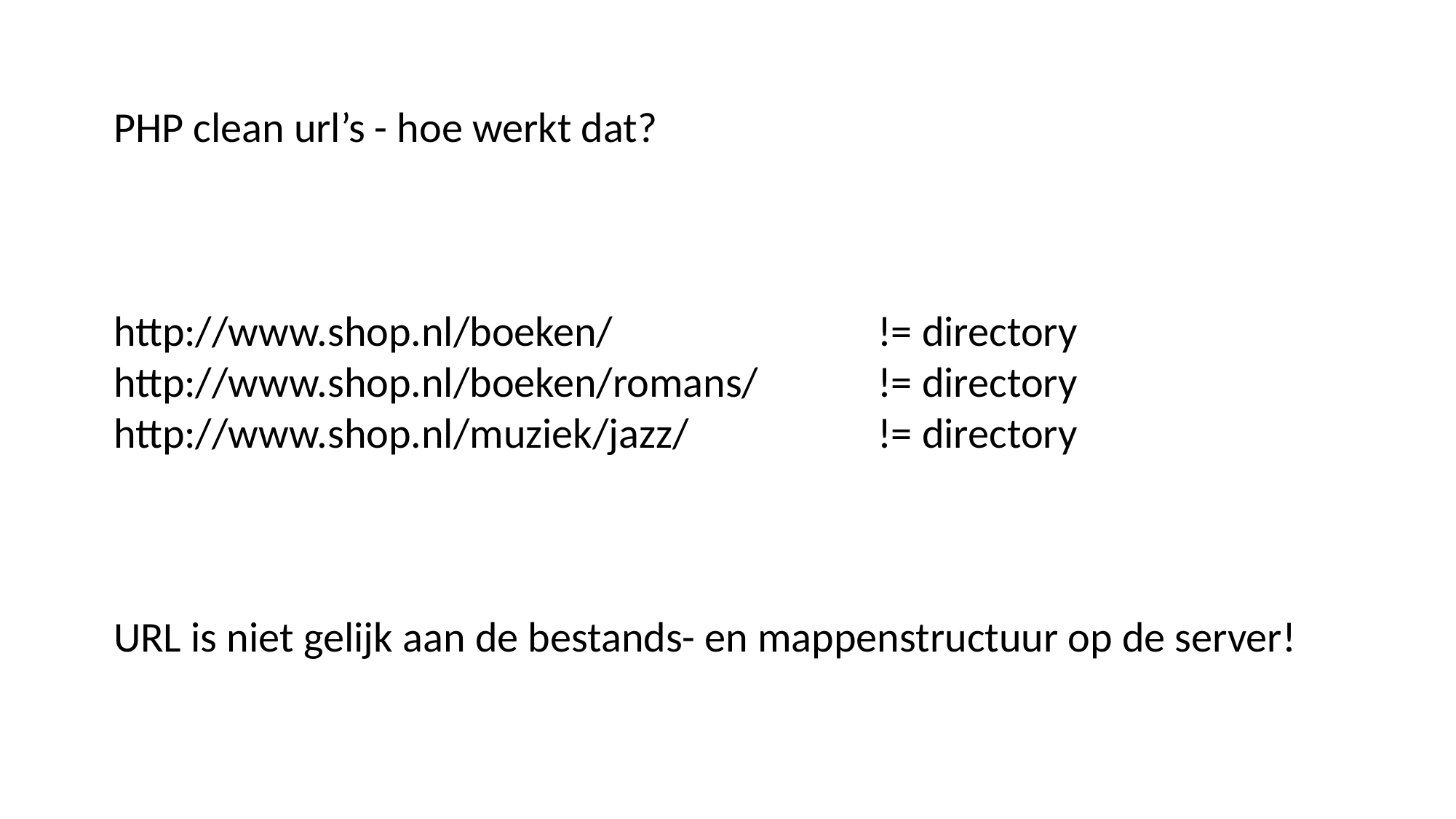

PHP clean url’s - hoe werkt dat?

http://www.shop.nl/boeken/		 	!= directory
http://www.shop.nl/boeken/romans/ 	!= directory
http://www.shop.nl/muziek/jazz/		!= directory

URL is niet gelijk aan de bestands- en mappenstructuur op de server!